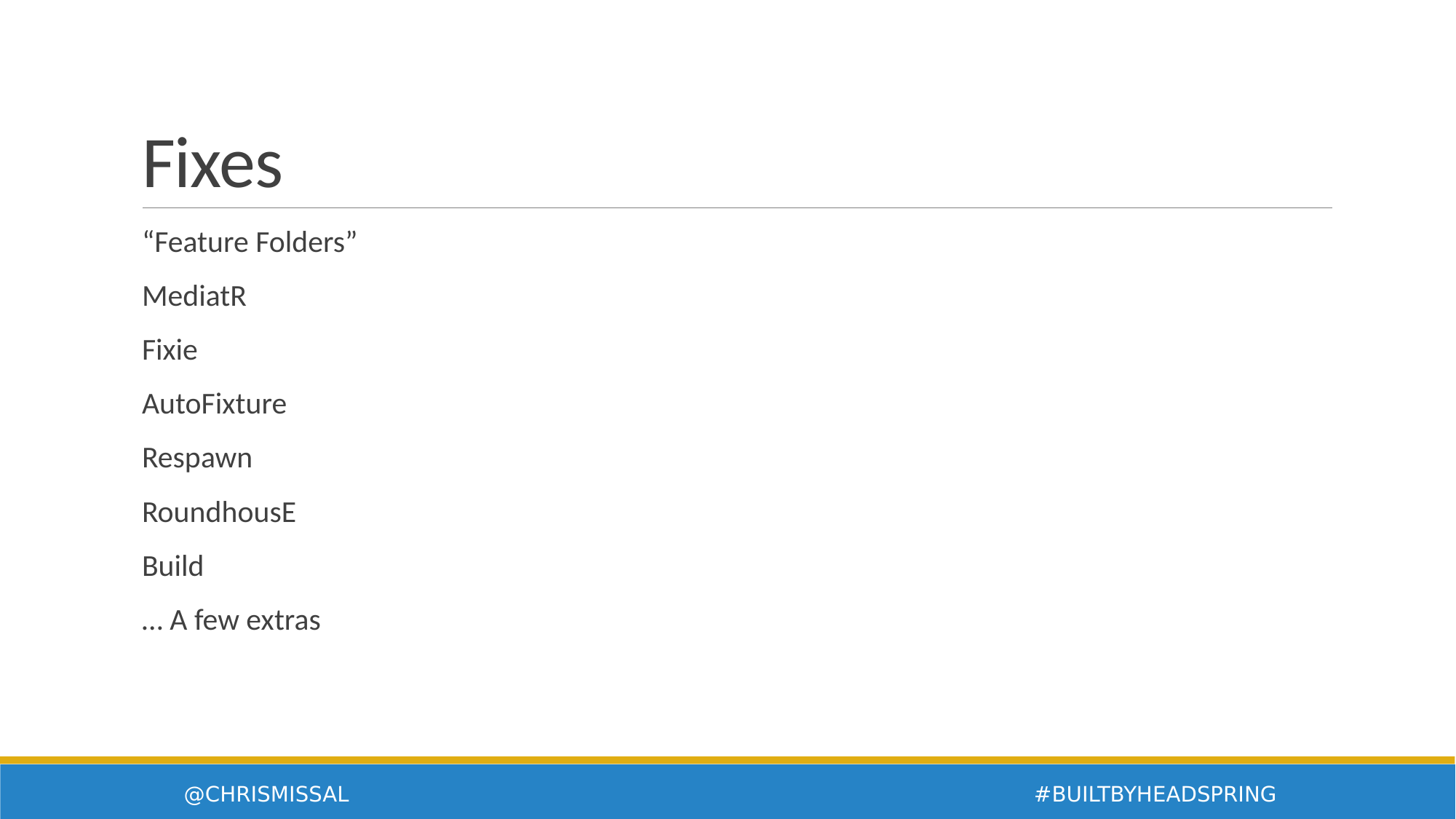

# Fixes
“Feature Folders”
MediatR
Fixie
AutoFixture
Respawn
RoundhousE
Build
… A few extras

@ChrisMissal                                                                                                      #BuiltByHeadspring